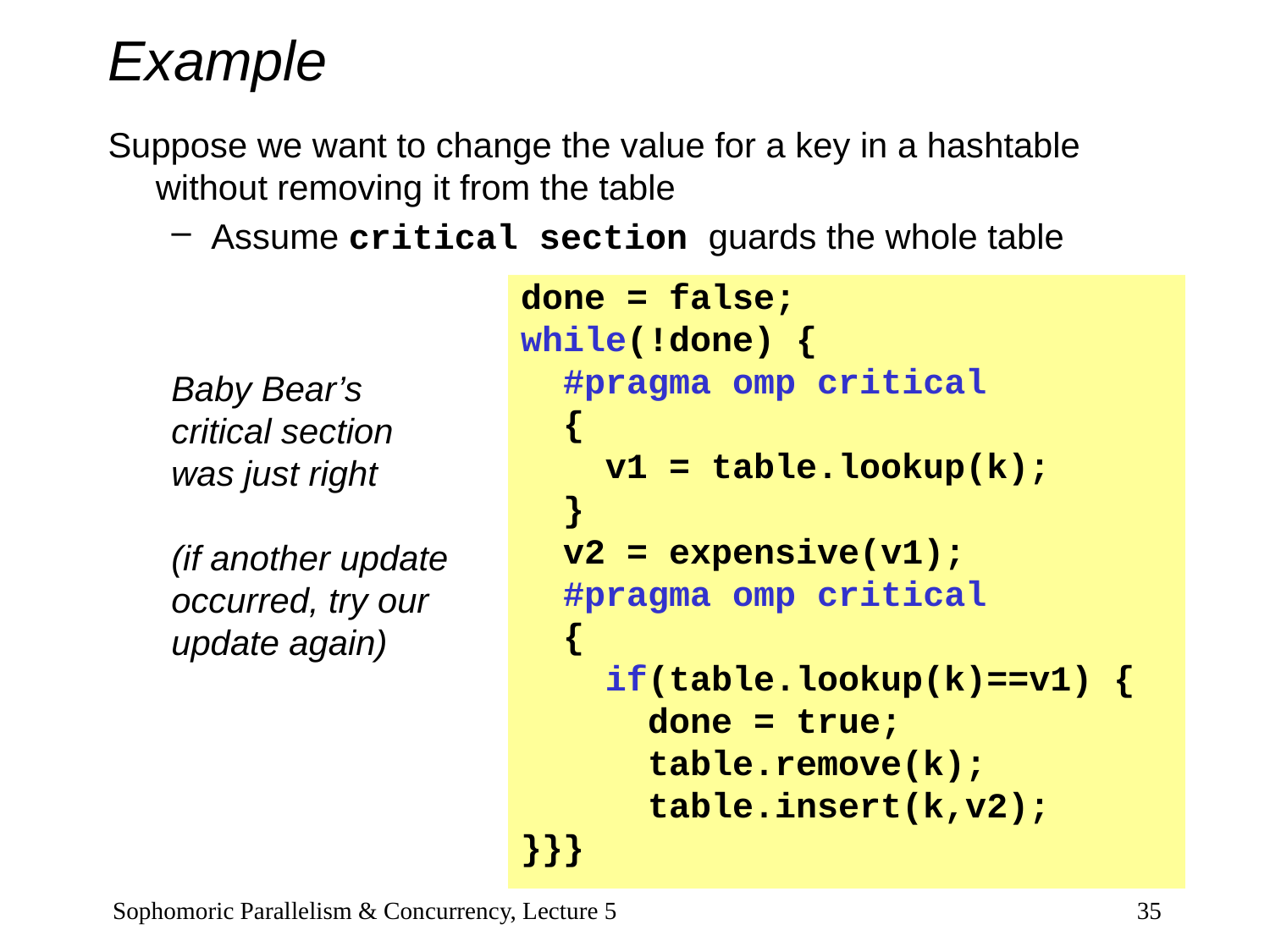

# Example
Suppose we want to change the value for a key in a hashtable without removing it from the table
Assume critical section guards the whole table
done = false;
while(!done) {
  #pragma omp critical
  {
    v1 = table.lookup(k);
  }
  v2 = expensive(v1);
  #pragma omp critical
  {
    if(table.lookup(k)==v1) {
      done = true;
      table.remove(k);
      table.insert(k,v2);
}}}
Baby Bear’s critical section was just right

(if another update
occurred, try our
update again)
Sophomoric Parallelism & Concurrency, Lecture 5
35